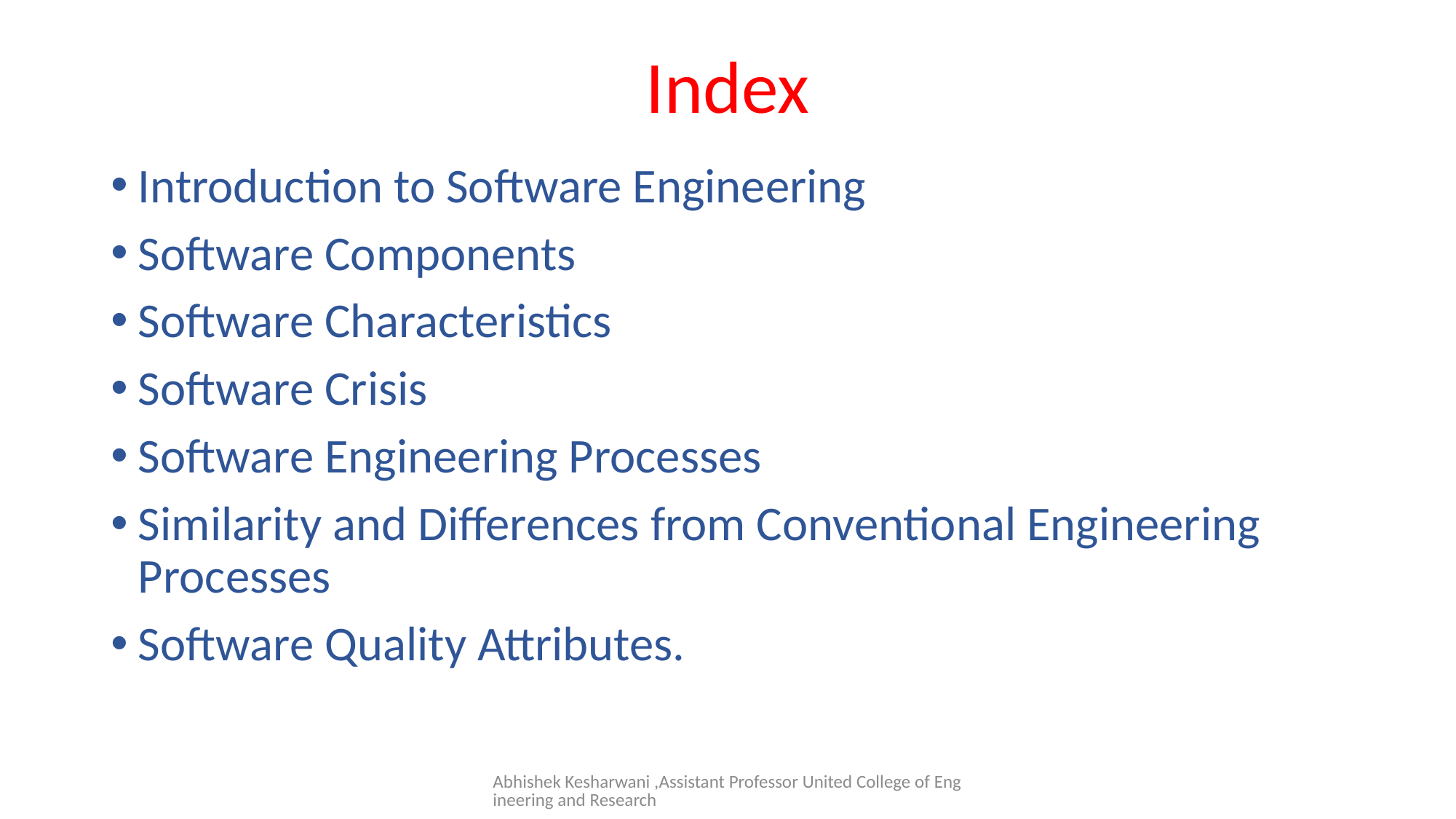

# Index
Introduction to Software Engineering
Software Components
Software Characteristics
Software Crisis
Software Engineering Processes
Similarity and Differences from Conventional Engineering Processes
Software Quality Attributes.
Abhishek Kesharwani ,Assistant Professor United College of Engineering and Research